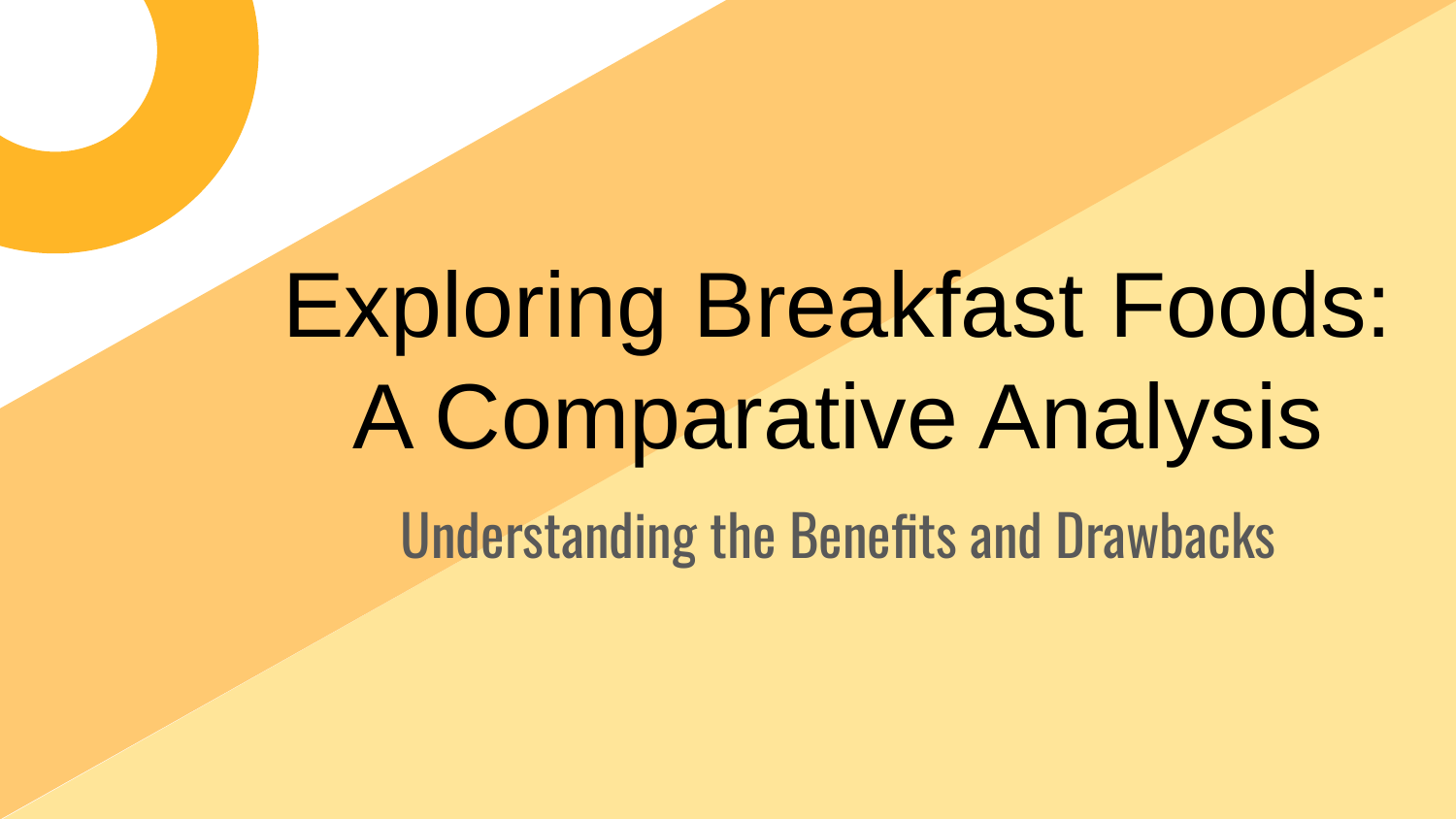

Exploring Breakfast Foods: A Comparative Analysis
Understanding the Benefits and Drawbacks